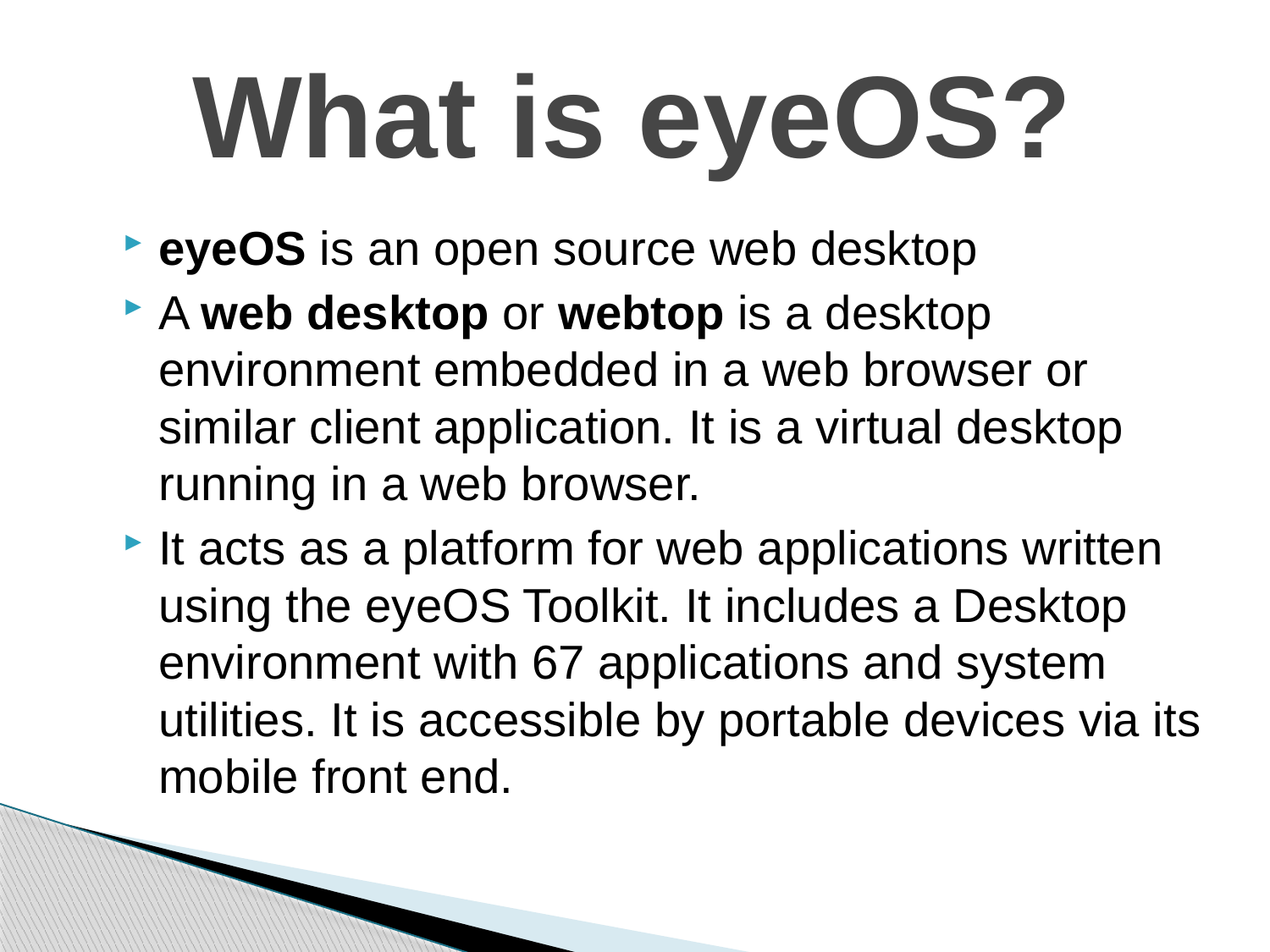

# What is eyeOS?
eyeOS is an open source web desktop
A web desktop or webtop is a desktop environment embedded in a web browser or similar client application. It is a virtual desktop running in a web browser.
It acts as a platform for web applications written using the eyeOS Toolkit. It includes a Desktop environment with 67 applications and system utilities. It is accessible by portable devices via its mobile front end.